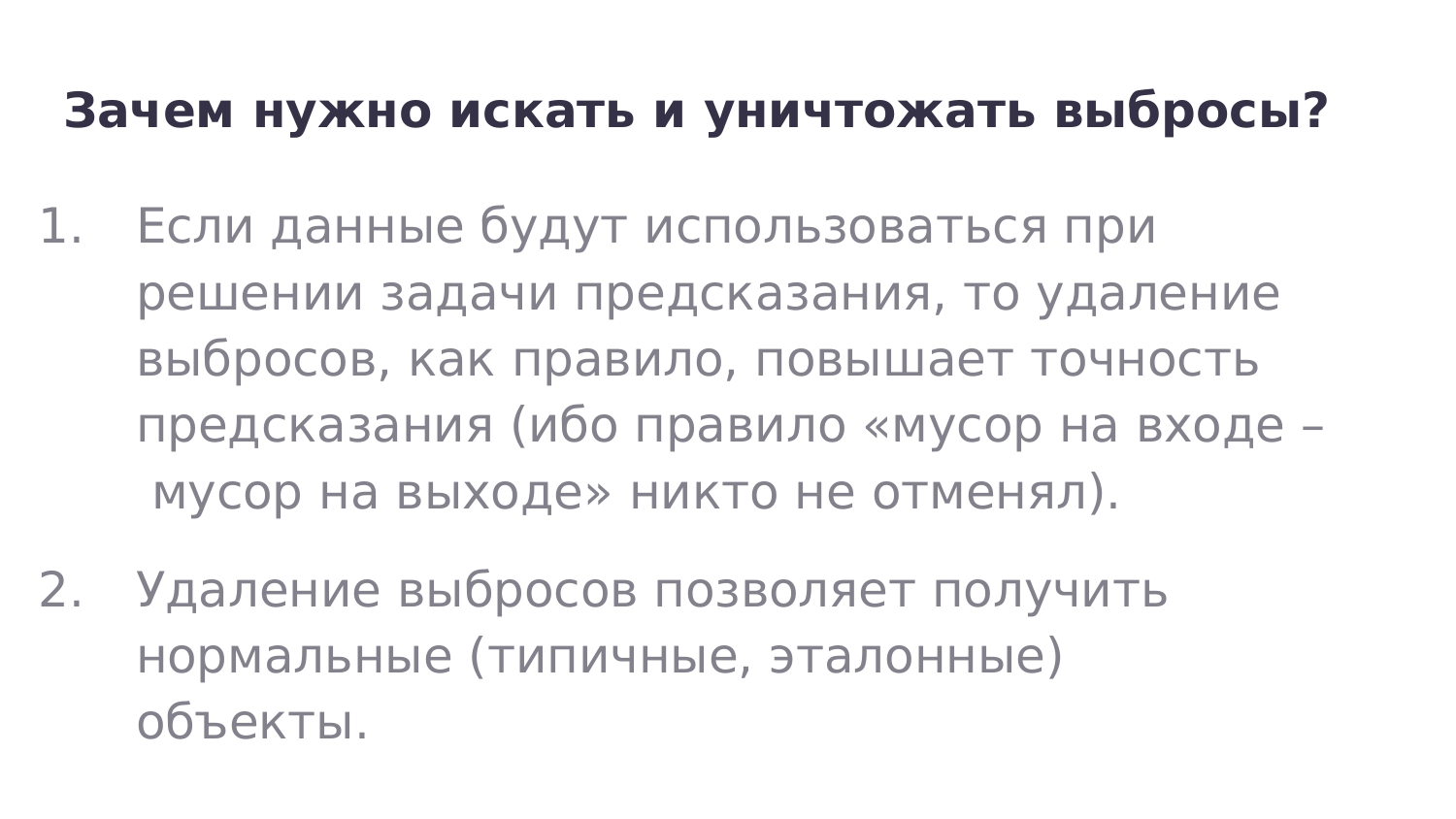

Зачем нужно искать и уничтожать выбросы?
Если данные будут использоваться при  решении задачи предсказания, то удаление  выбросов, как правило, повышает точность  предсказания (ибо правило «мусор на входе –  мусор на выходе» никто не отменял).
Удаление выбросов позволяет получить  нормальные (типичные, эталонные) объекты.